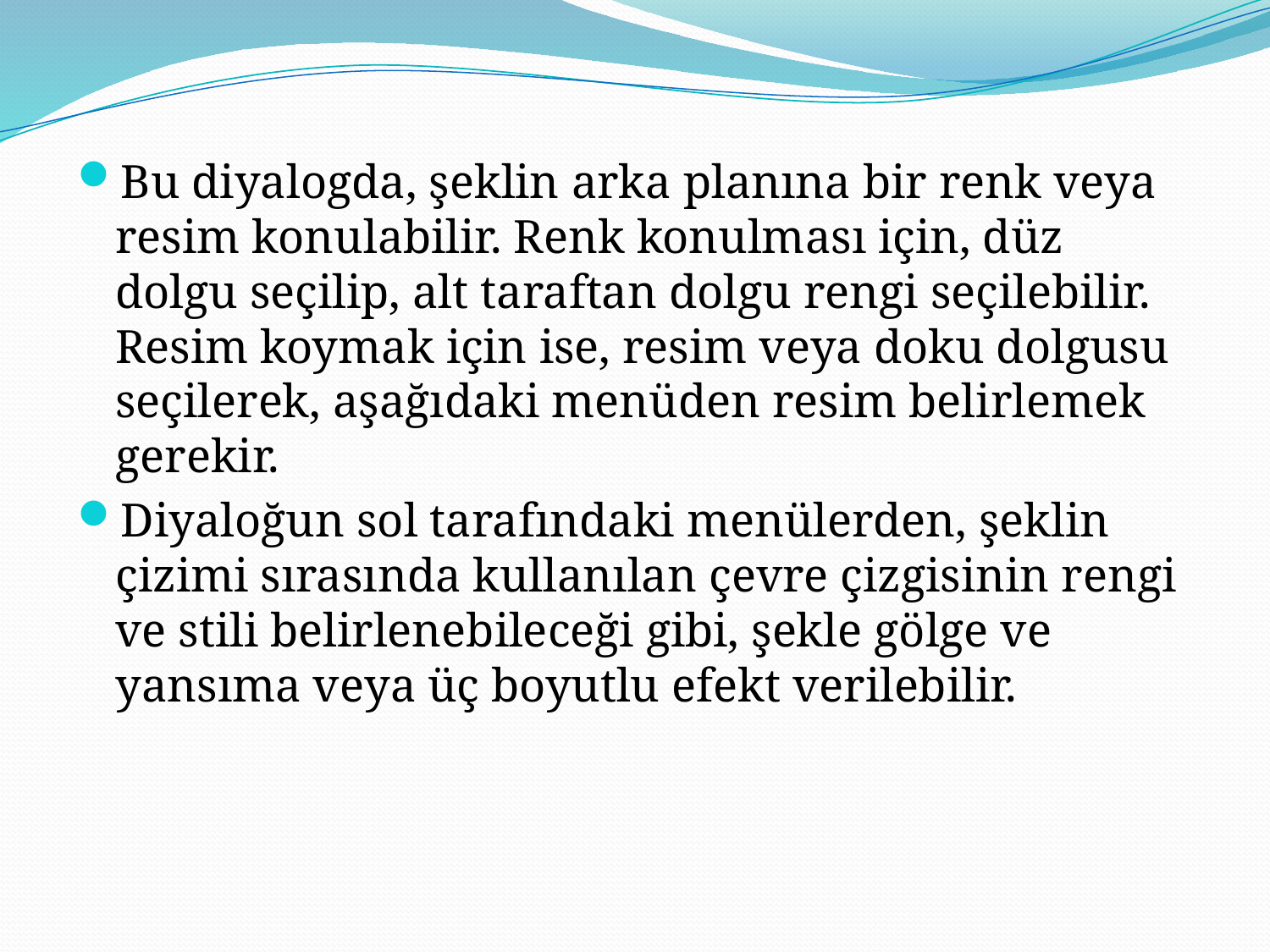

Bu diyalogda, şeklin arka planına bir renk veya resim konulabilir. Renk konulması için, düz dolgu seçilip, alt taraftan dolgu rengi seçilebilir. Resim koymak için ise, resim veya doku dolgusu seçilerek, aşağıdaki menüden resim belirlemek gerekir.
Diyaloğun sol tarafındaki menülerden, şeklin çizimi sırasında kullanılan çevre çizgisinin rengi ve stili belirlenebileceği gibi, şekle gölge ve yansıma veya üç boyutlu efekt verilebilir.